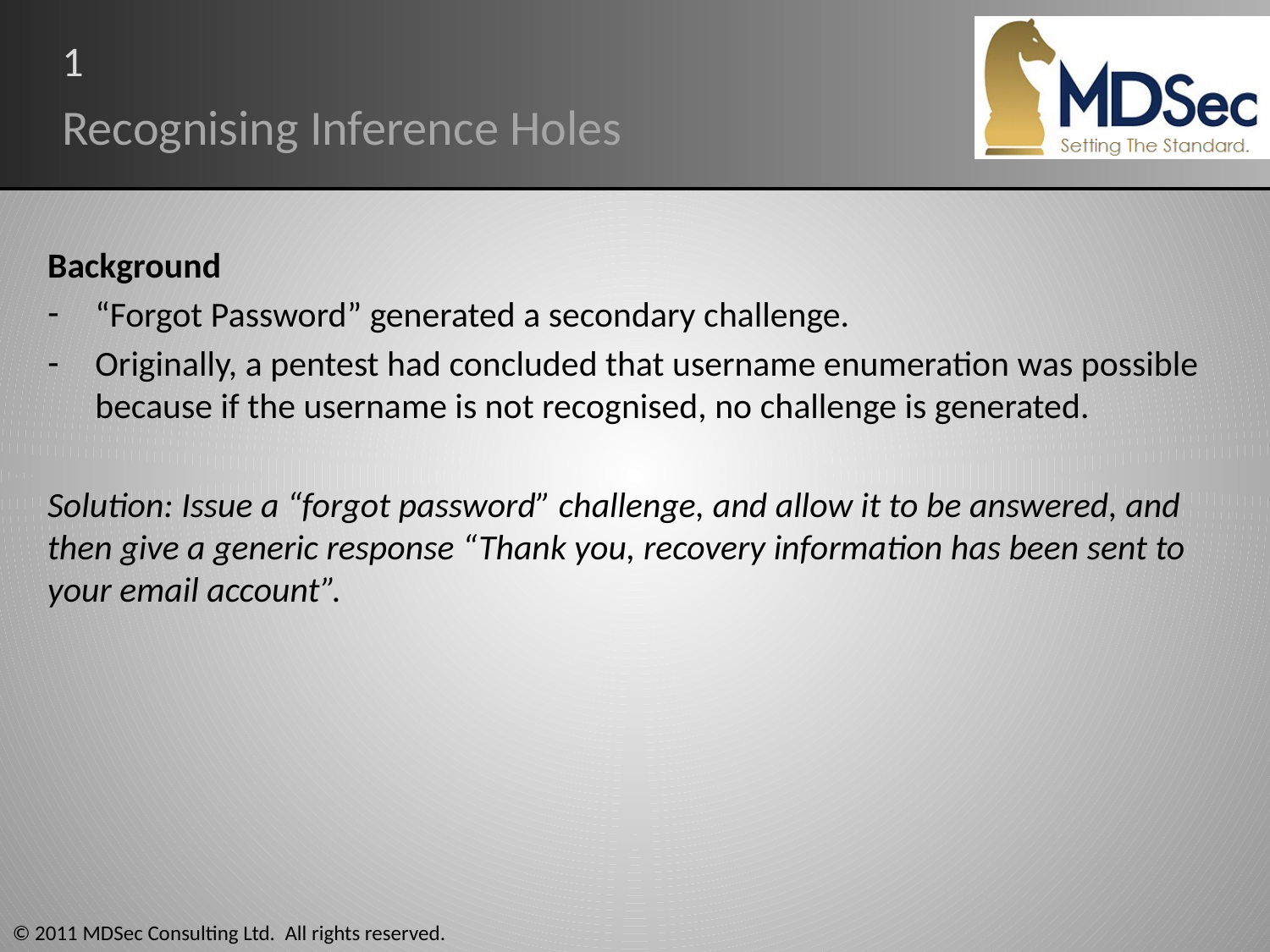

# 1
Recognising Inference Holes
Background
“Forgot Password” generated a secondary challenge.
Originally, a pentest had concluded that username enumeration was possible because if the username is not recognised, no challenge is generated.

Solution: Issue a “forgot password” challenge, and allow it to be answered, and then give a generic response “Thank you, recovery information has been sent to your email account”.